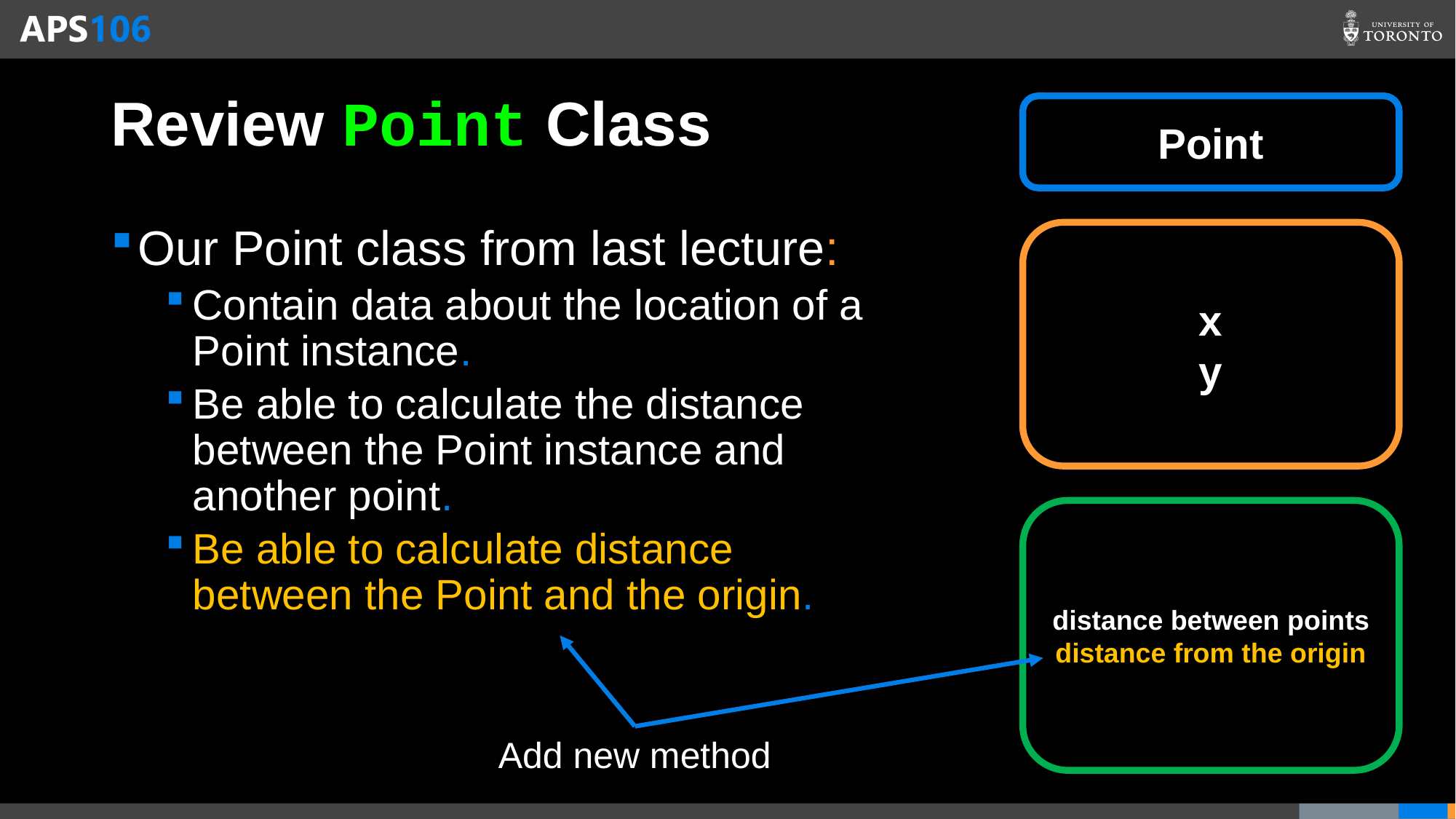

# Review Point Class
Point
Our Point class from last lecture:
Contain data about the location of a Point instance.
Be able to calculate the distance between the Point instance and another point.
Be able to calculate distance between the Point and the origin.

x
y
distance between points
distance from the origin
Add new method